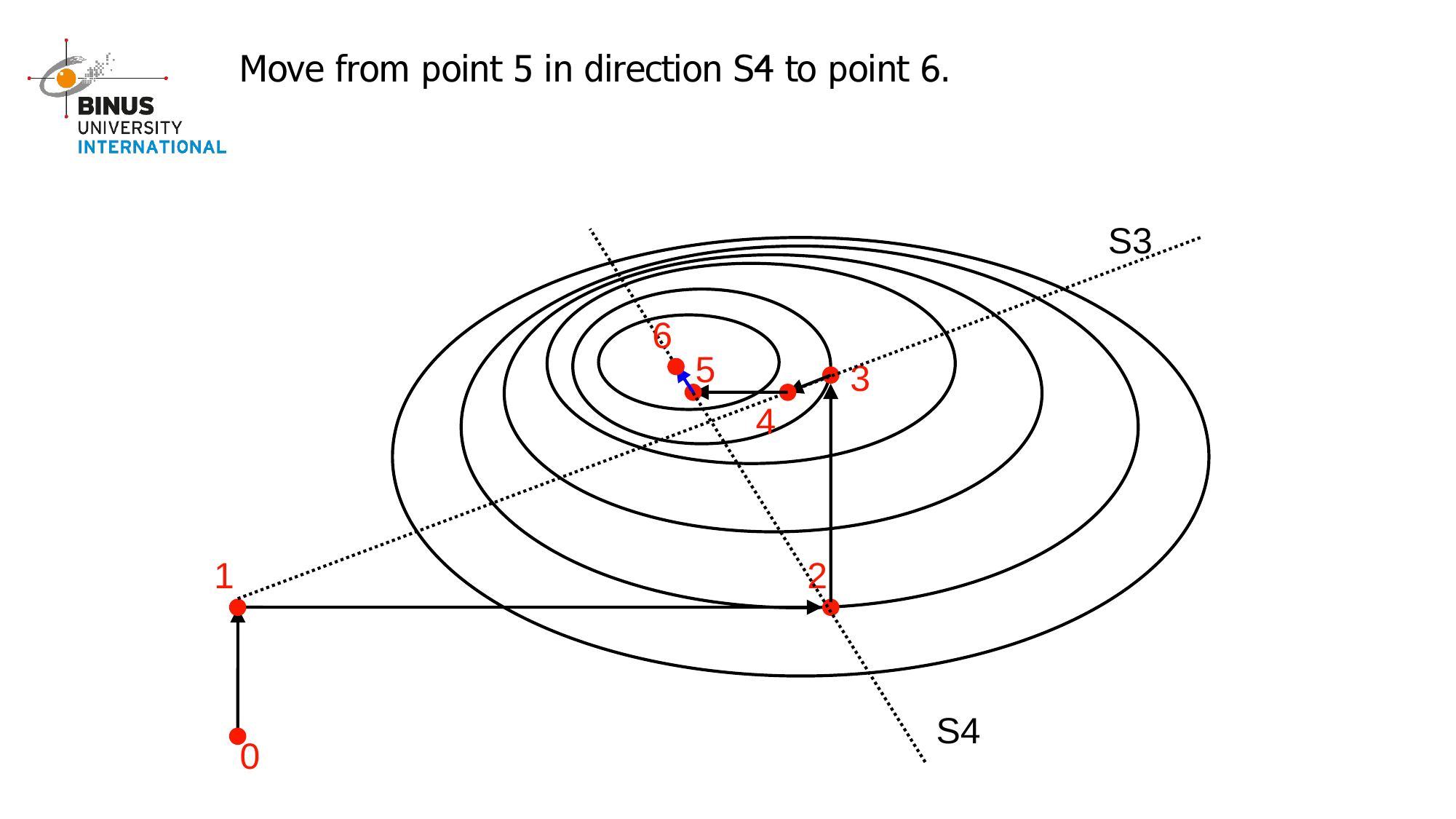

Move from point 5 in direction S4 to point 6.
S3

6

5
3

4
1
2

S4
0